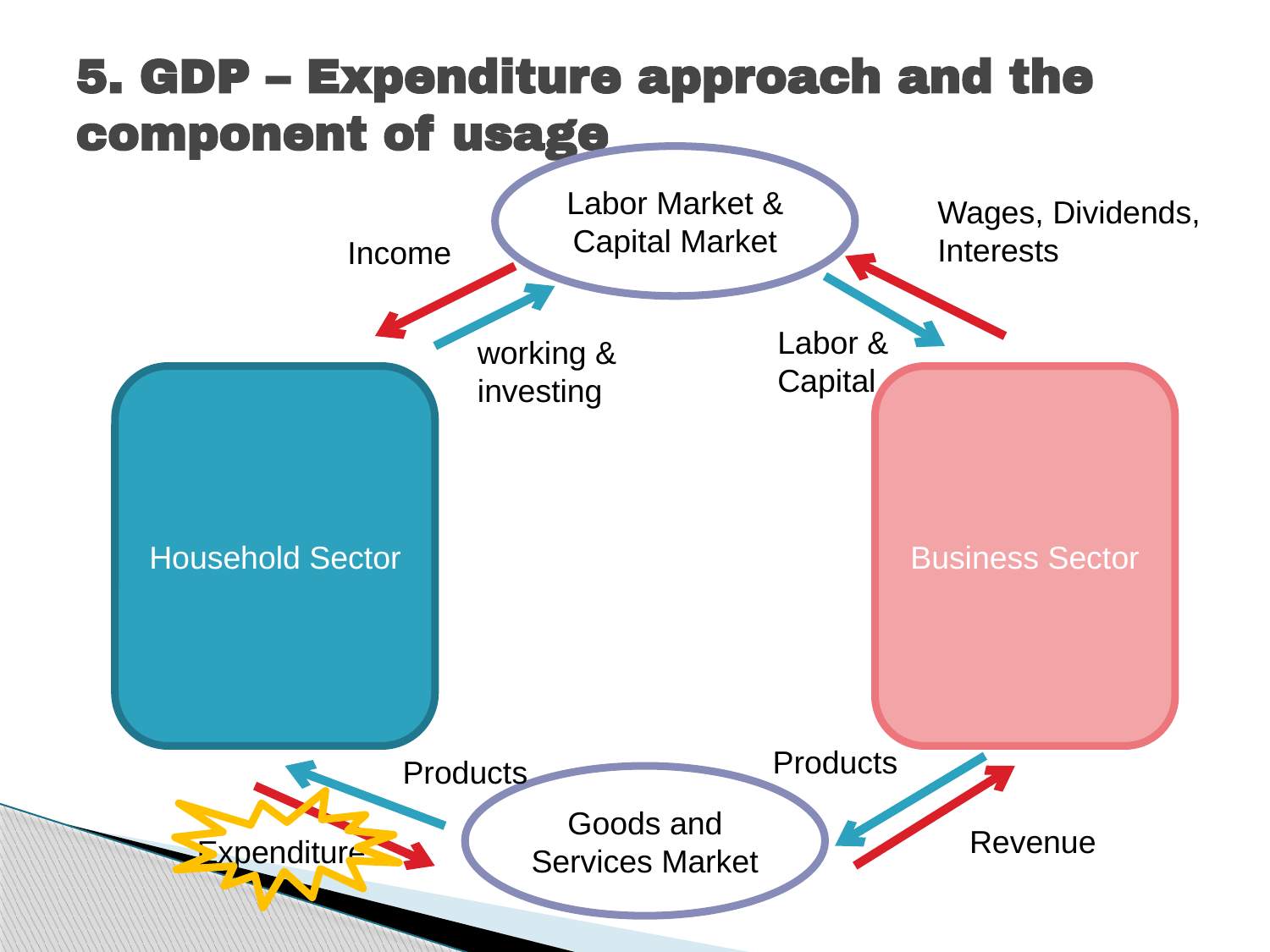

# 5. GDP – Expenditure approach and the component of usage
Labor Market & Capital Market
Wages, Dividends, Interests
Income

Labor &
Capital

working &
investing

Household Sector
Business Sector
Products
Products
Goods and Services Market

Revenue
Expenditure